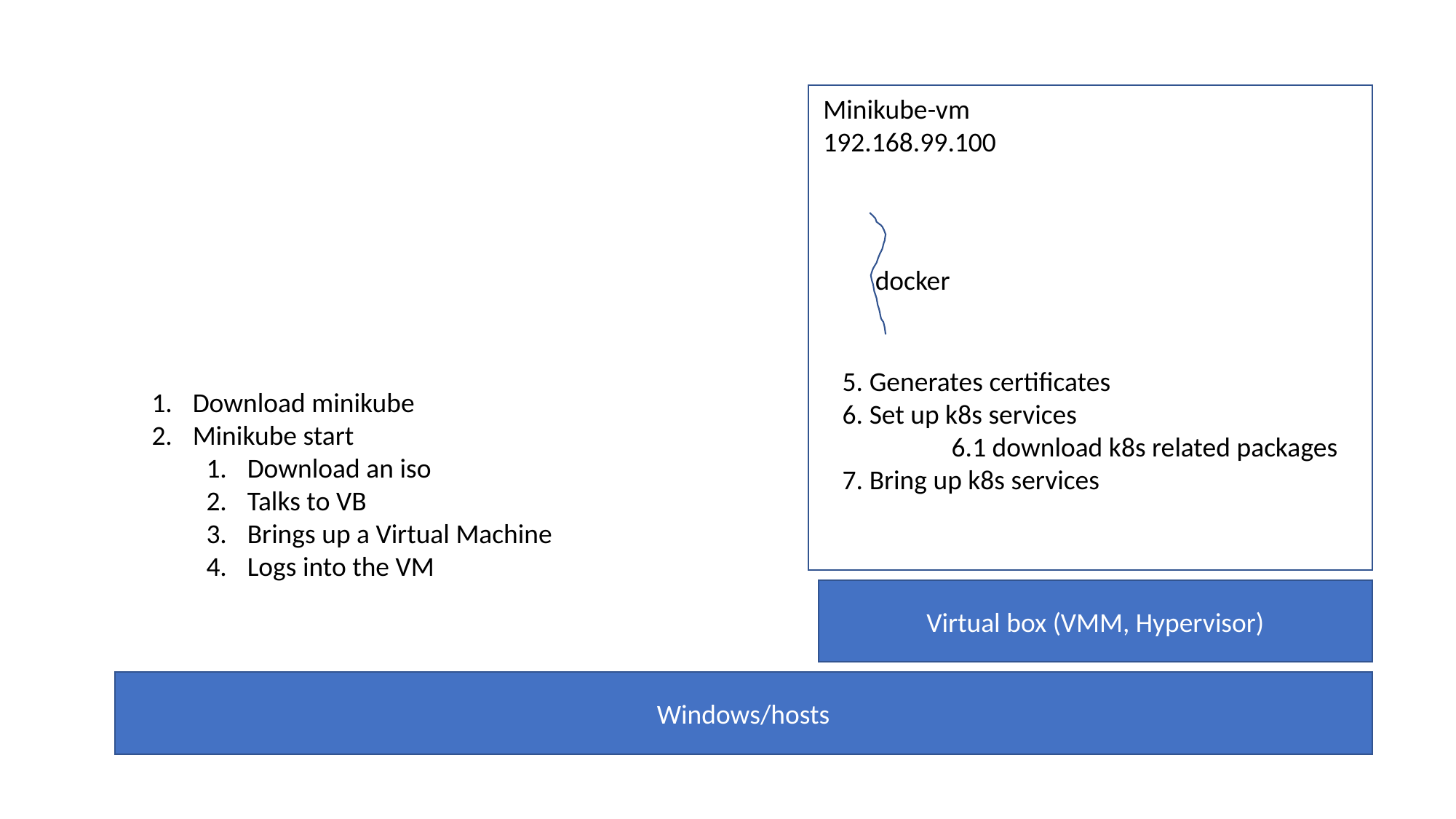

Minikube-vm
192.168.99.100

docker
5. Generates certificates
6. Set up k8s services
	6.1 download k8s related packages
7. Bring up k8s services
Download minikube
Minikube start
Download an iso
Talks to VB
Brings up a Virtual Machine
Logs into the VM
Virtual box (VMM, Hypervisor)
Windows/hosts